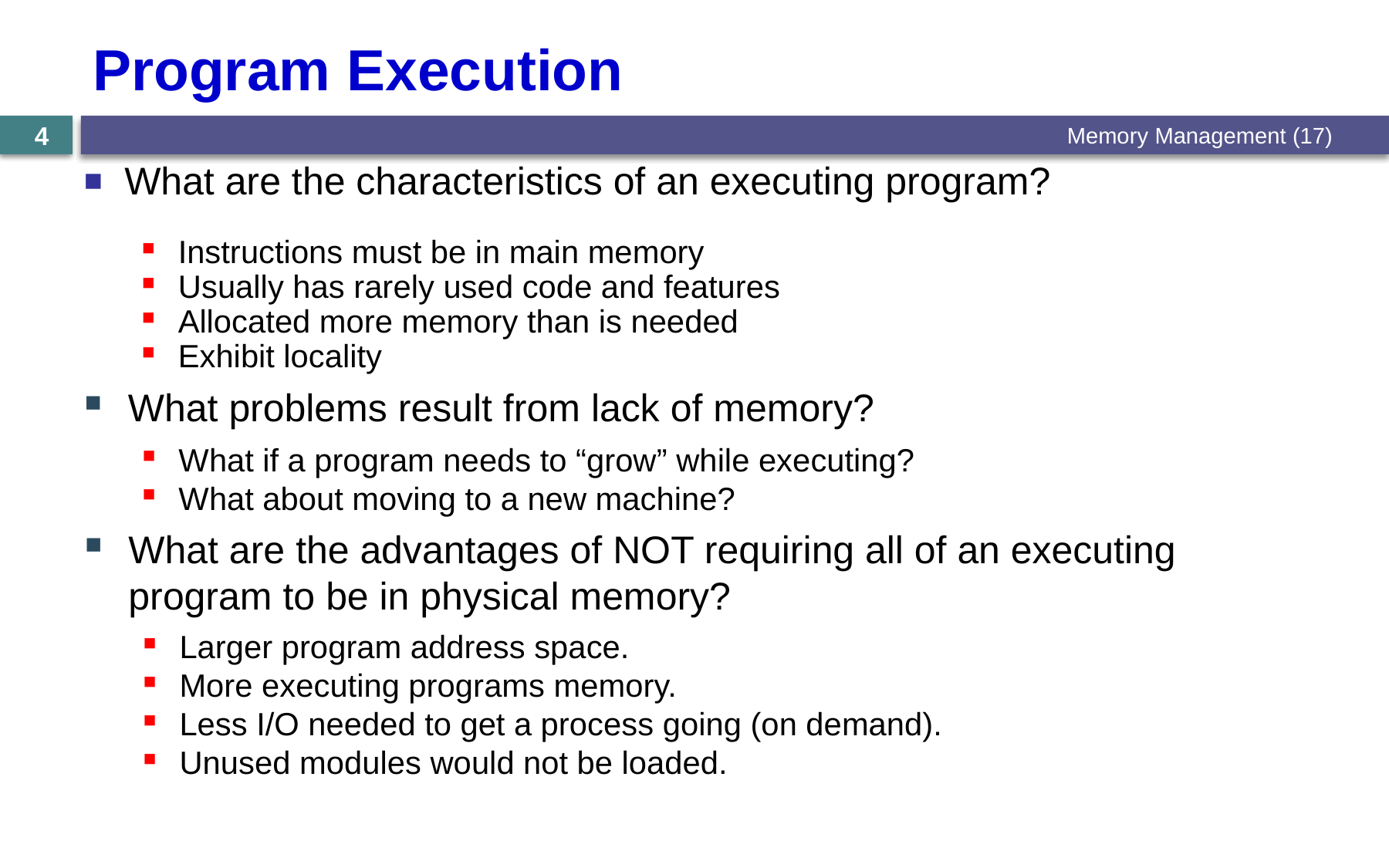

# Program Execution
Memory Management (17)
4
What are the characteristics of an executing program?
Instructions must be in main memory
Usually has rarely used code and features
Allocated more memory than is needed
Exhibit locality
What problems result from lack of memory?
What if a program needs to “grow” while executing?
What about moving to a new machine?
What are the advantages of NOT requiring all of an executing program to be in physical memory?
Larger program address space.
More executing programs memory.
Less I/O needed to get a process going (on demand).
Unused modules would not be loaded.